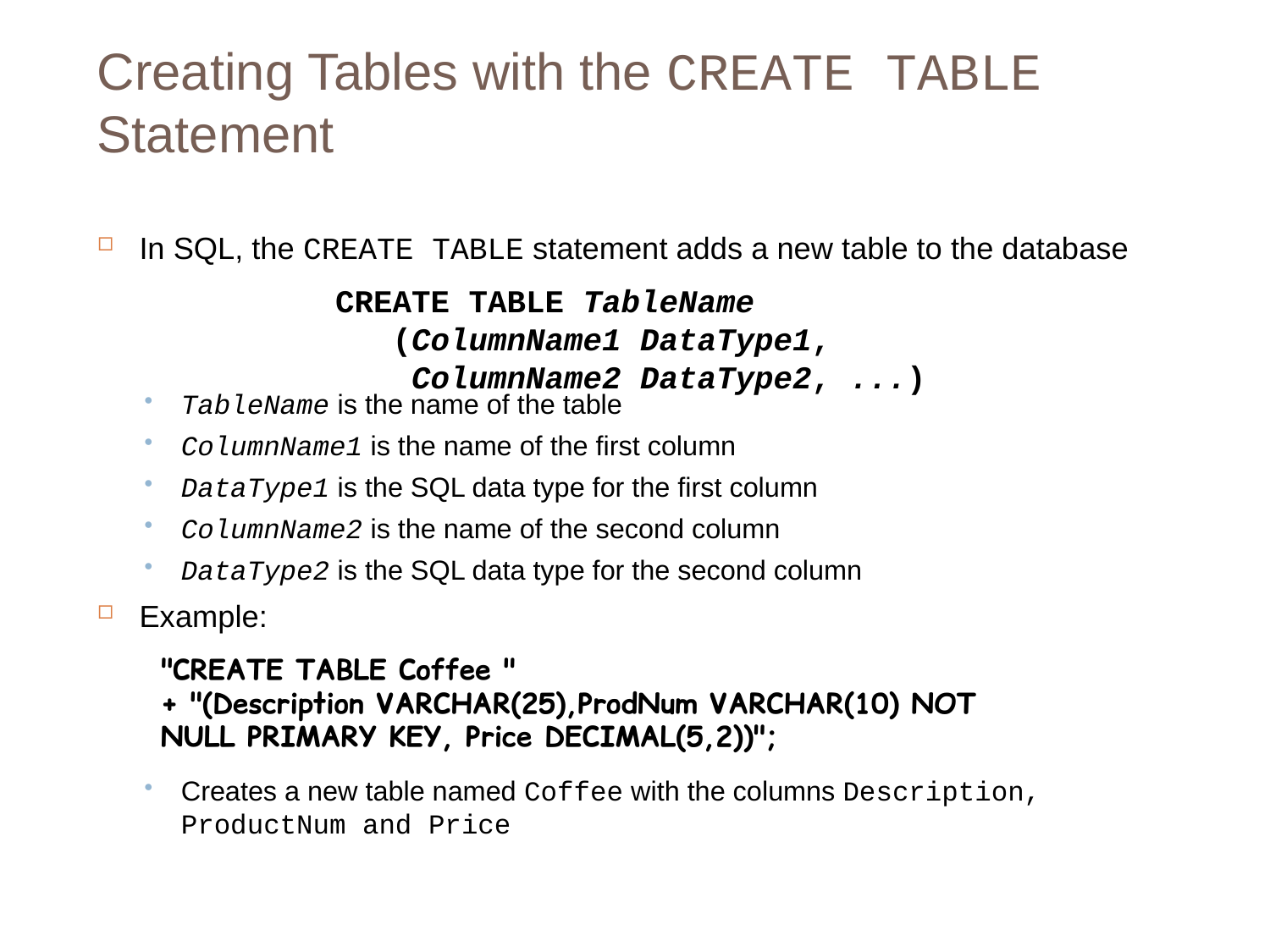

Creating Tables with the CREATE TABLE Statement
In SQL, the CREATE TABLE statement adds a new table to the database

TableName is the name of the table
ColumnName1 is the name of the first column
DataType1 is the SQL data type for the first column
ColumnName2 is the name of the second column
DataType2 is the SQL data type for the second column
Example:

Creates a new table named Coffee with the columns Description, ProductNum and Price
CREATE TABLE TableName
   (ColumnName1 DataType1,
    ColumnName2 DataType2, ...)
"CREATE TABLE Coffee "
+ "(Description VARCHAR(25),ProdNum VARCHAR(10) NOT NULL PRIMARY KEY, Price DECIMAL(5,2))";